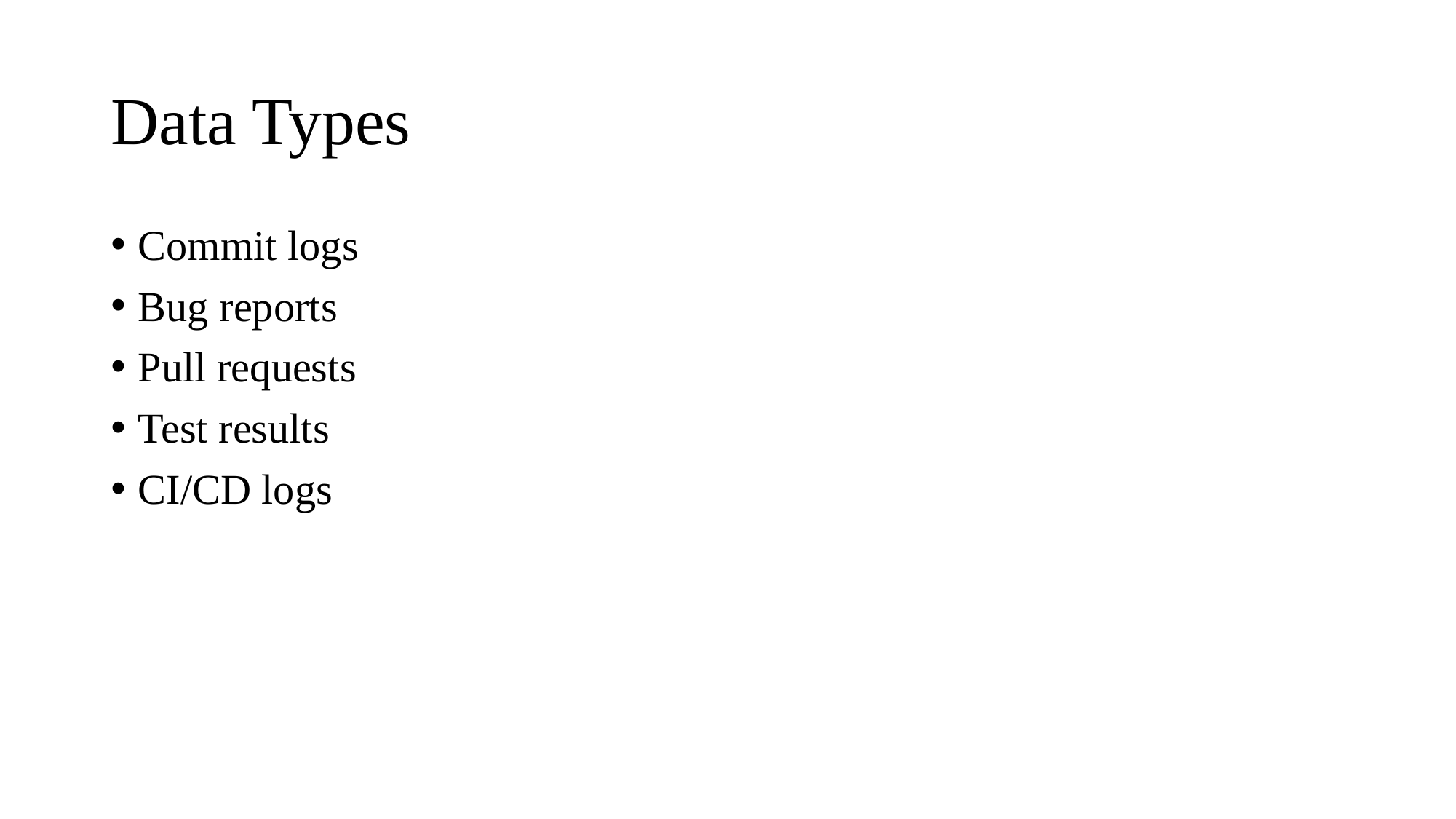

# Data Types
Commit logs
Bug reports
Pull requests
Test results
CI/CD logs